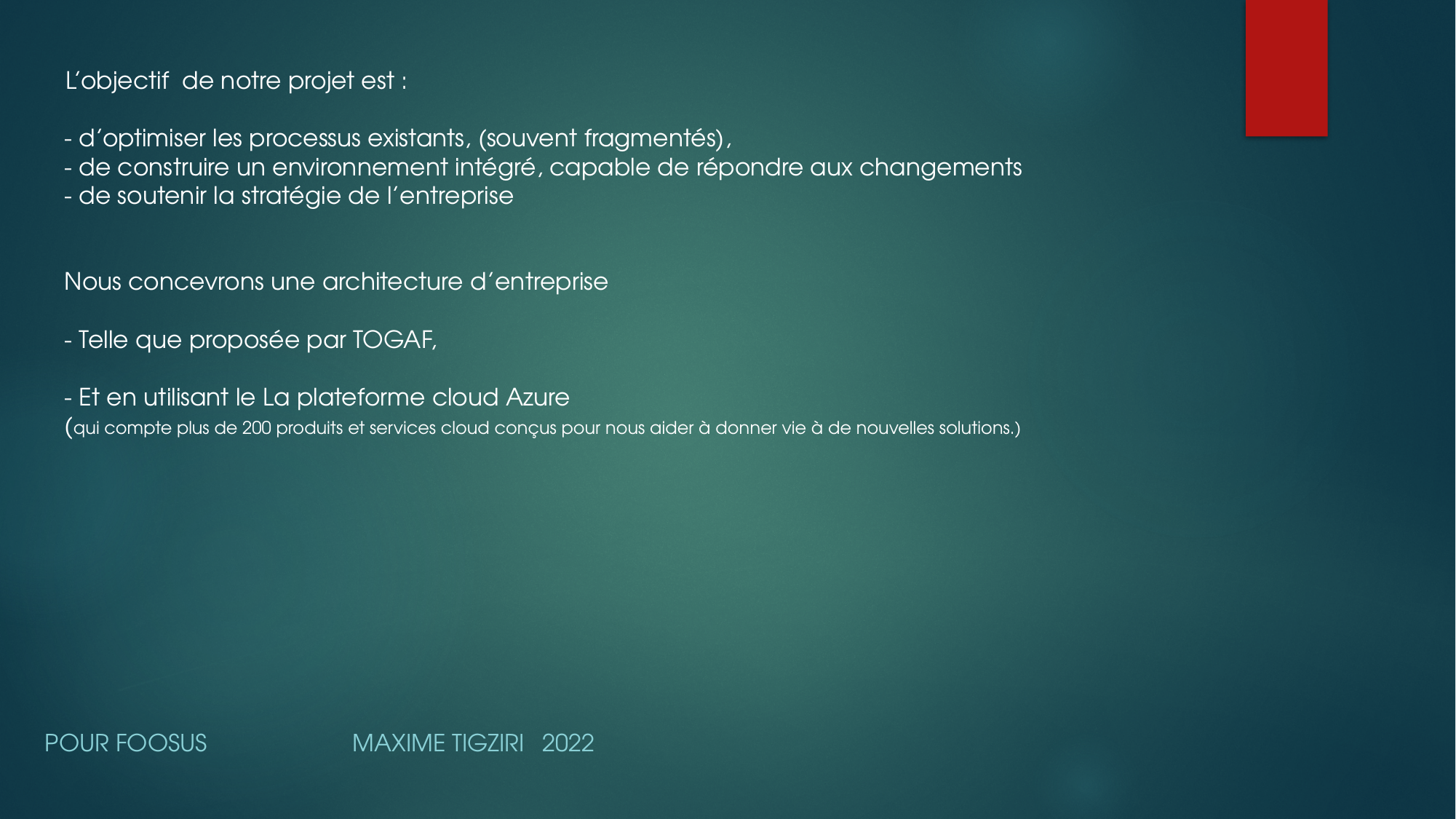

# L’objectif  de notre projet est : - d’optimiser les processus existants, (souvent fragmentés), - de construire un environnement intégré, capable de répondre aux changements - de soutenir la stratégie de l’entreprise Nous concevrons une architecture d’entreprise - Telle que proposée par TOGAF, - Et en utilisant le La plateforme cloud Azure (qui compte plus de 200 produits et services cloud conçus pour nous aider à donner vie à de nouvelles solutions.)
  Pour FOOSUS															          Maxime TIGZIRI  	2022